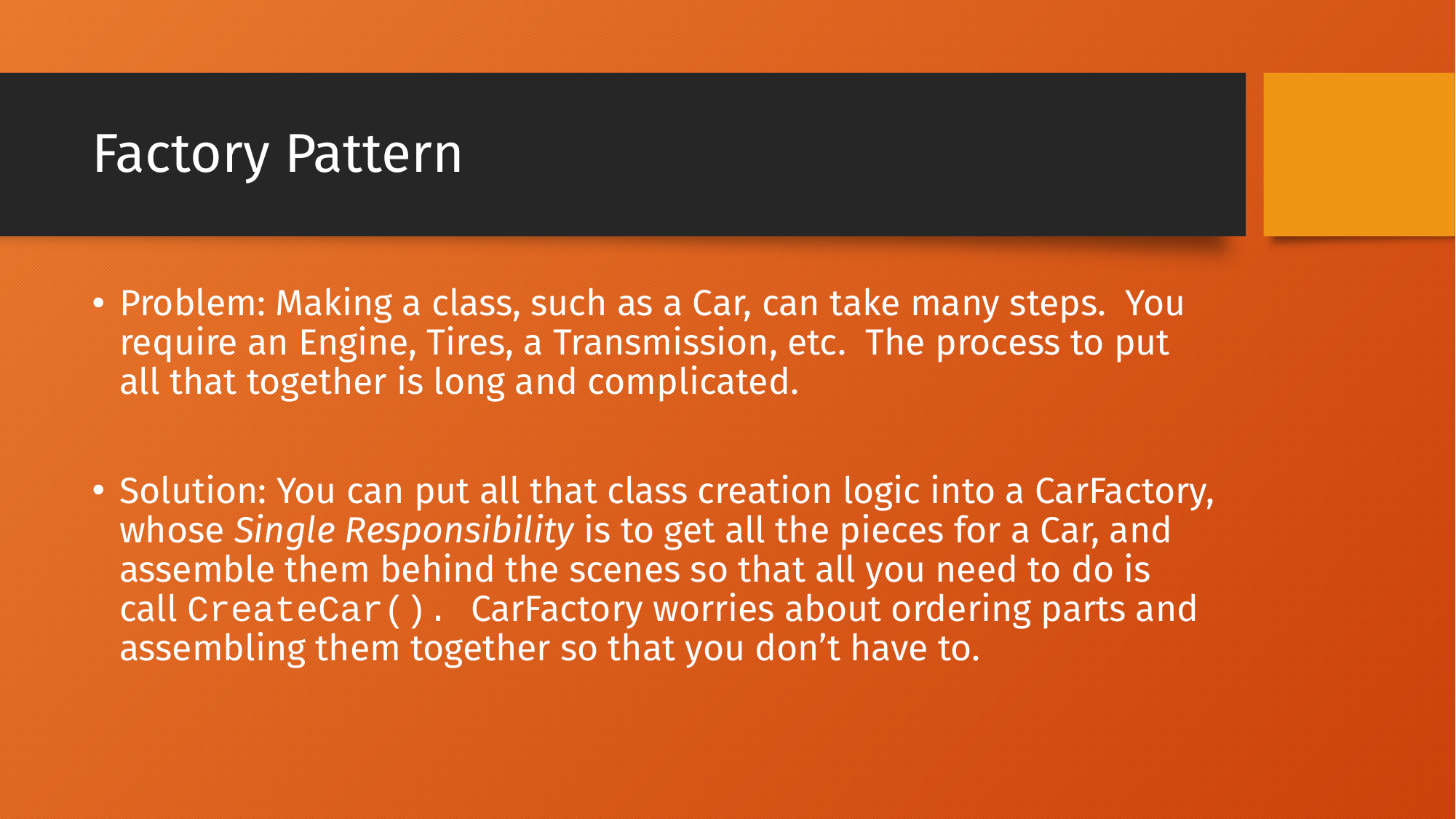

# Factory Pattern
Problem: Making a class, such as a Car, can take many steps.  You require an Engine, Tires, a Transmission, etc.  The process to put all that together is long and complicated.

Solution: You can put all that class creation logic into a CarFactory, whose Single Responsibility is to get all the pieces for a Car, and assemble them behind the scenes so that all you need to do is call CreateCar(). CarFactory worries about ordering parts and assembling them together so that you don’t have to.